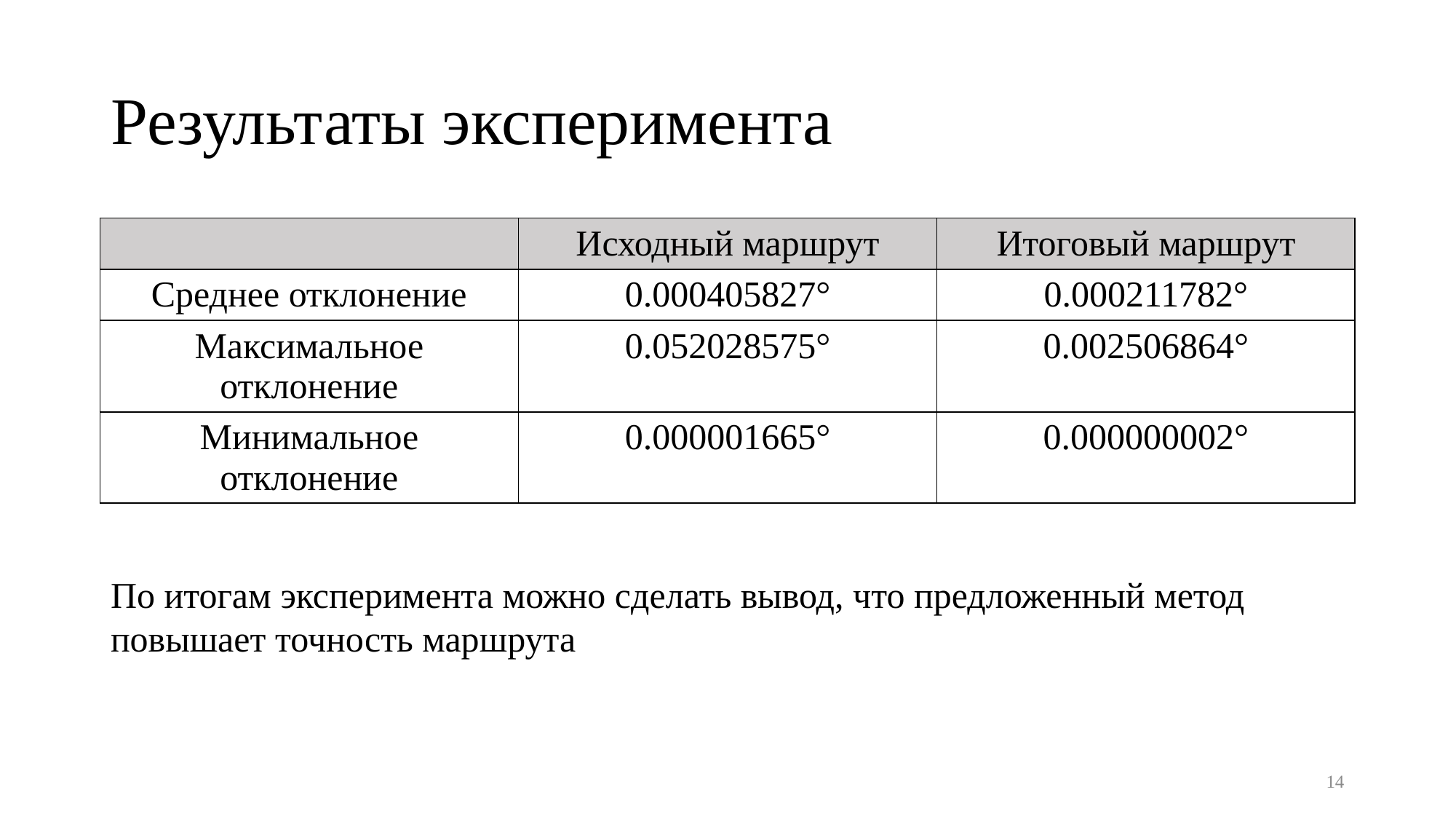

# Результаты эксперимента
|  | Исходный маршрут | Итоговый маршрут |
| --- | --- | --- |
| Среднее отклонение | 0.000405827° | 0.000211782° |
| Максимальное отклонение | 0.052028575° | 0.002506864° |
| Минимальное отклонение | 0.000001665° | 0.000000002° |
По итогам эксперимента можно сделать вывод, что предложенный метод повышает точность маршрута
14